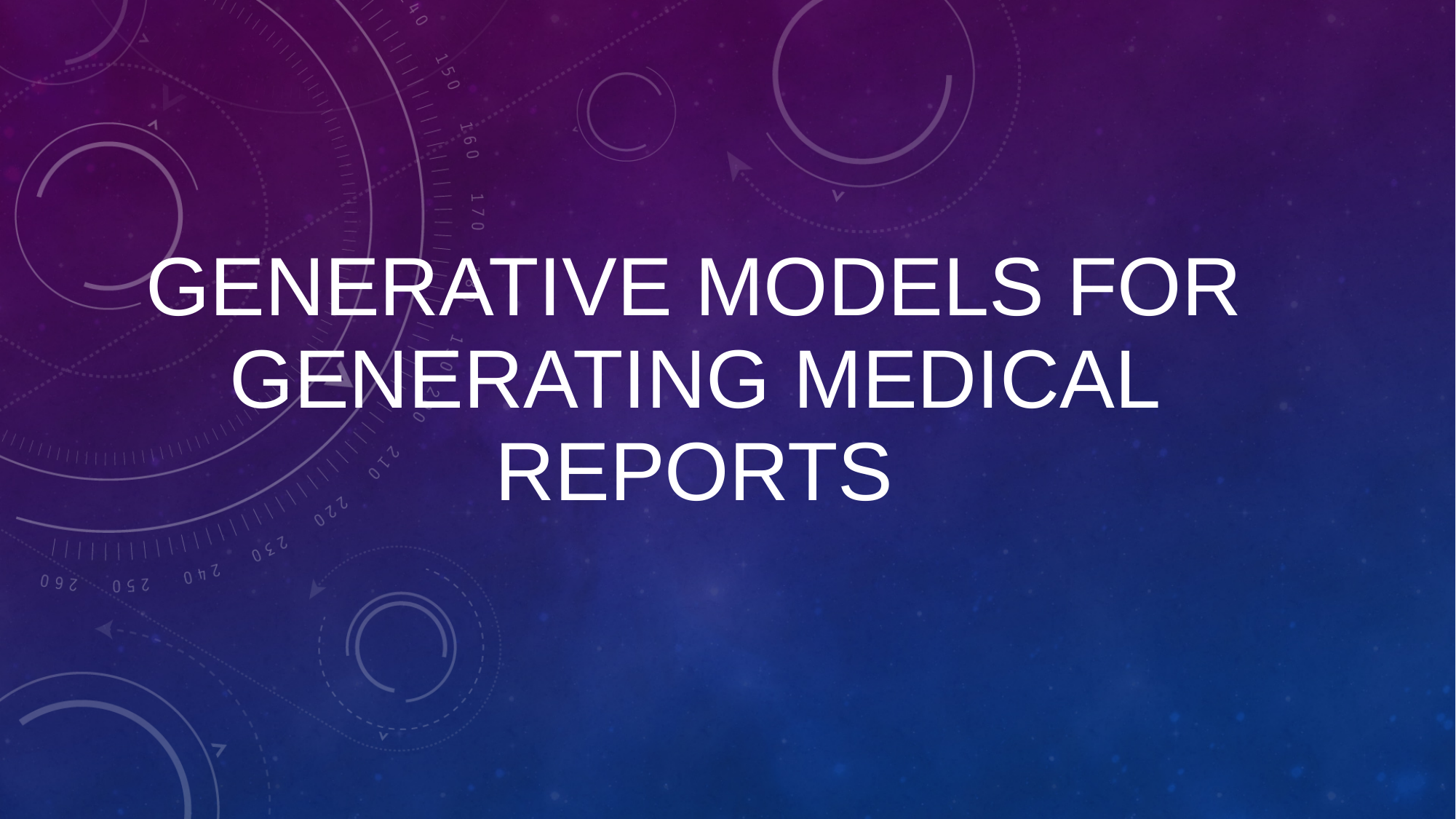

# Generative Models for Generating Medical Reports